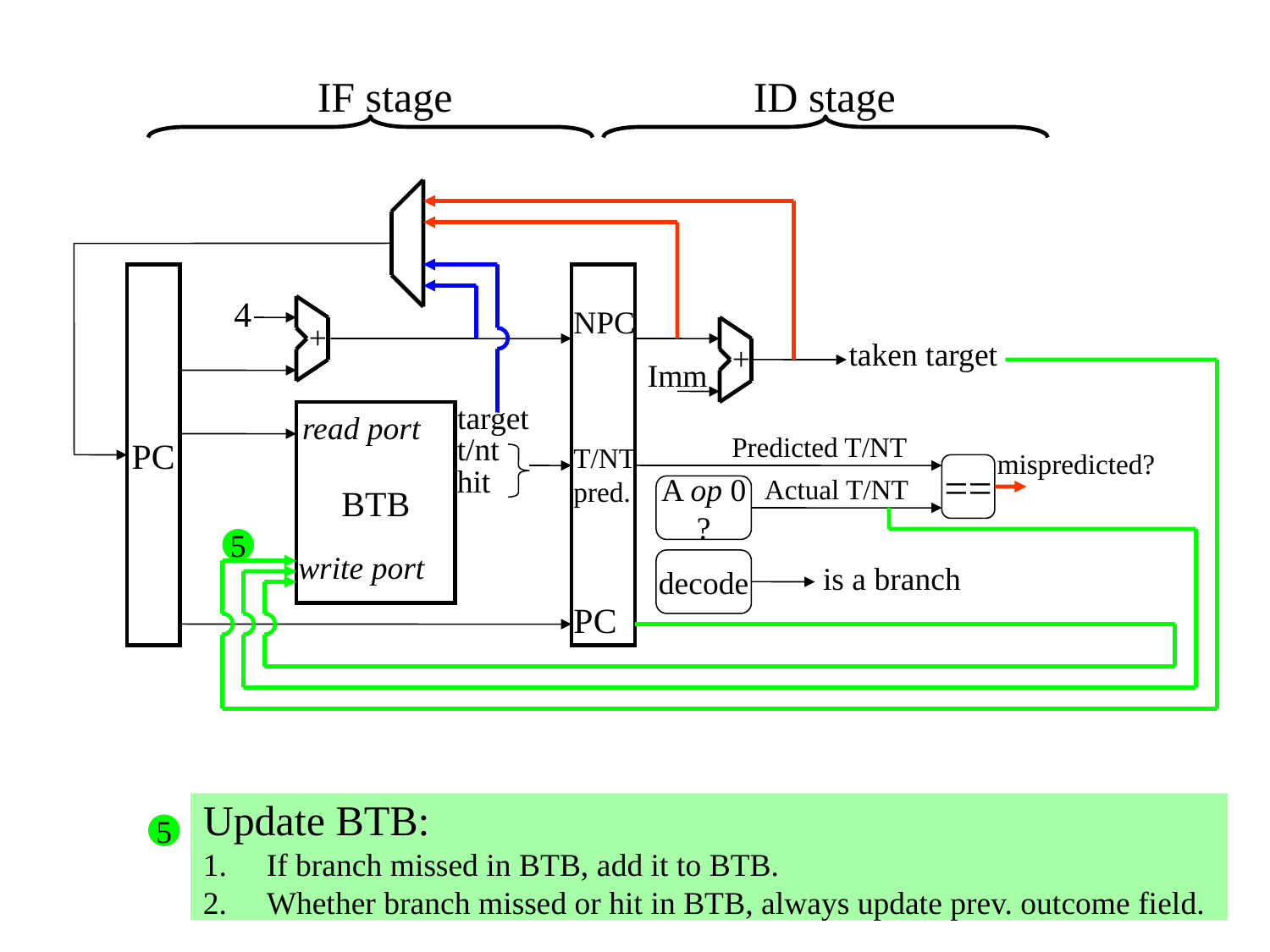

IF stage
ID stage

PC

4

+

NPC

+

taken target

Imm

target

read port
BTB
t/nt
Predicted T/NT

T/NT
pred.
mispredicted?

hit
==

Actual T/NT
A op 0
?

write port
decode
is a branch

PC

5
Update BTB:
If branch missed in BTB, add it to BTB.
Whether branch missed or hit in BTB, always update prev. outcome field.
5